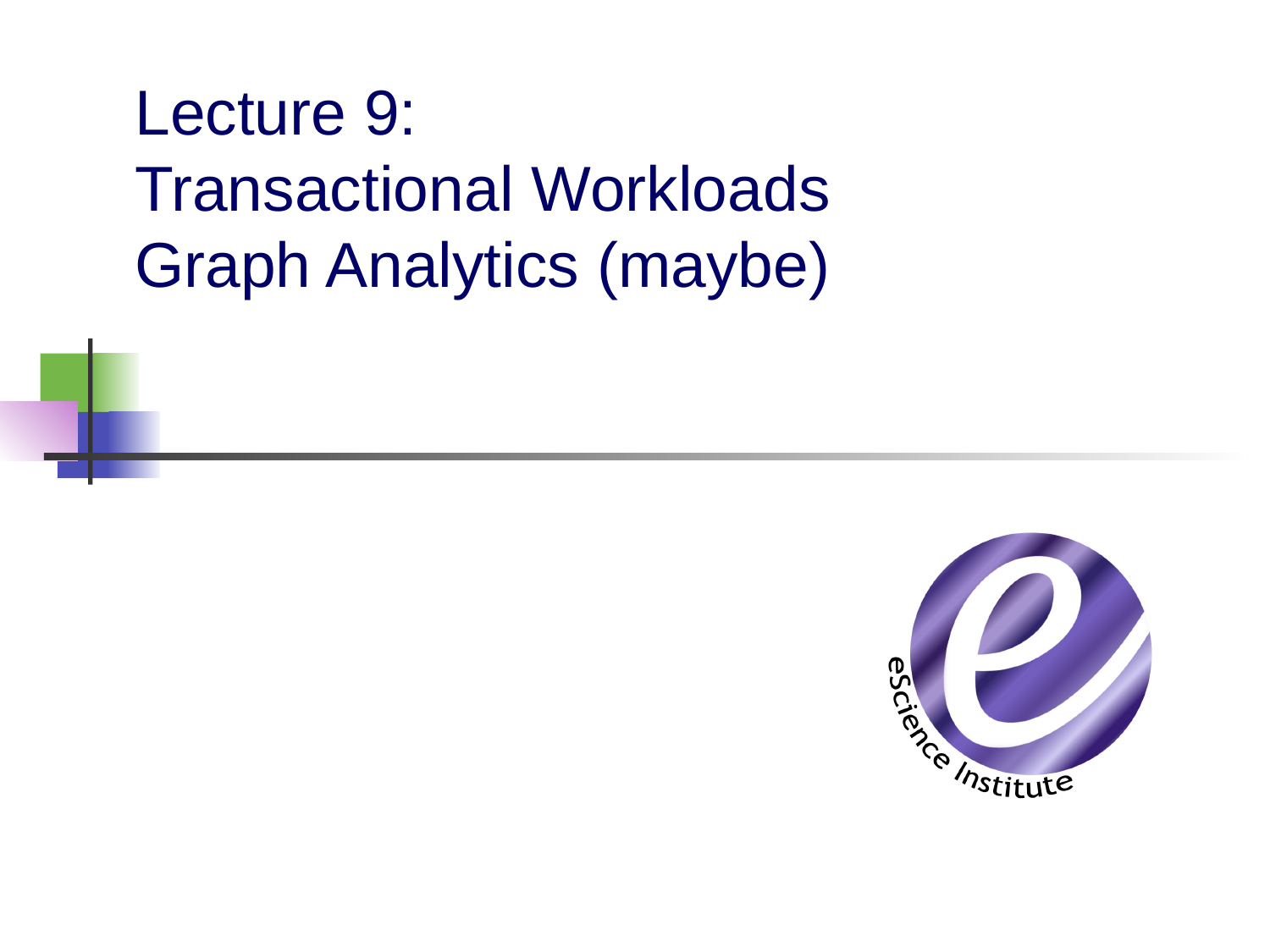

# Lecture 9: Transactional Workloads Graph Analytics (maybe)